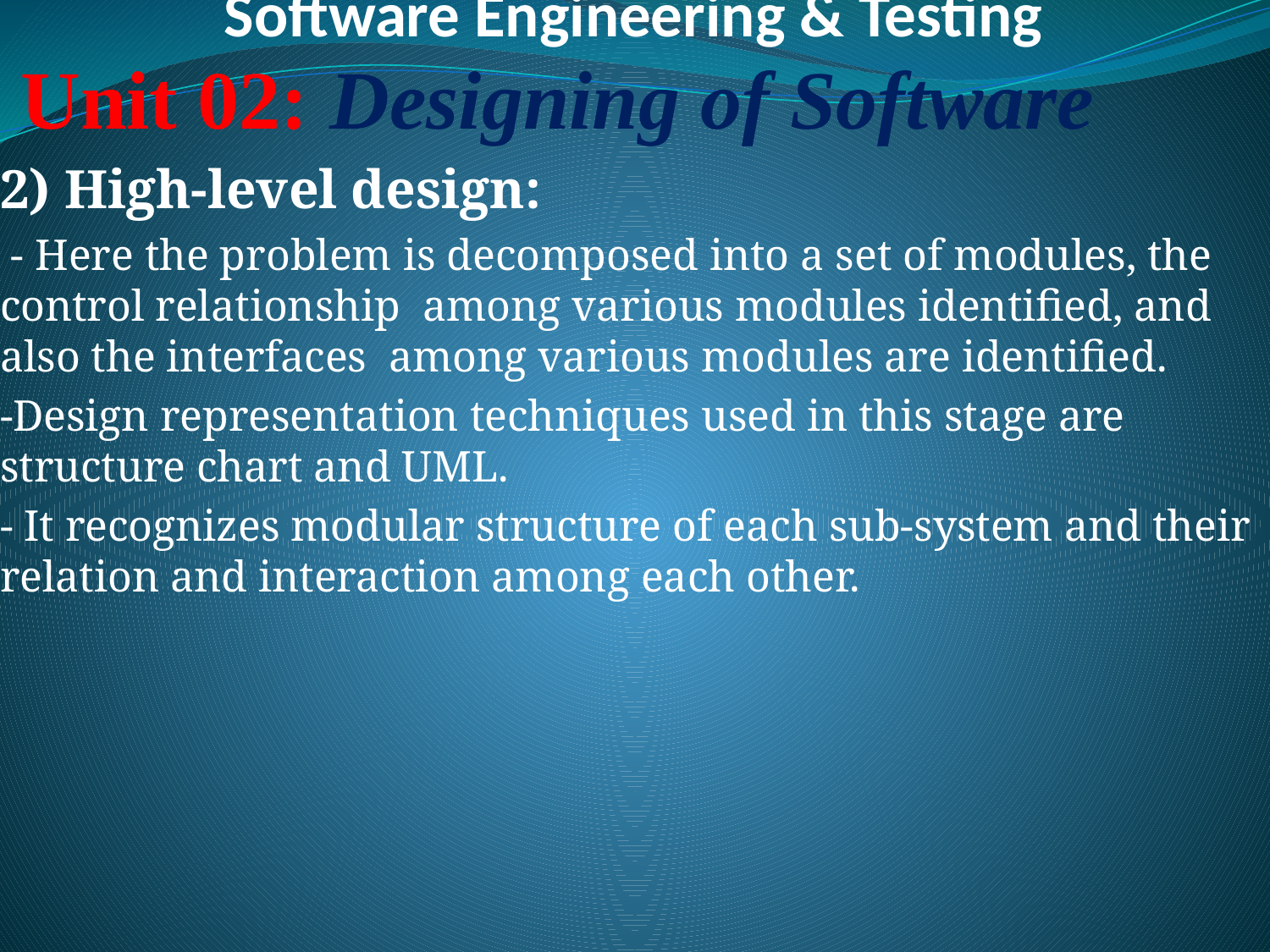

# Software Engineering & Testing
 Unit 02: Designing of Software
2) High-level design:
 - Here the problem is decomposed into a set of modules, the control relationship  among various modules identified, and also the interfaces  among various modules are identified.
-Design representation techniques used in this stage are structure chart and UML.
- It recognizes modular structure of each sub-system and their relation and interaction among each other.